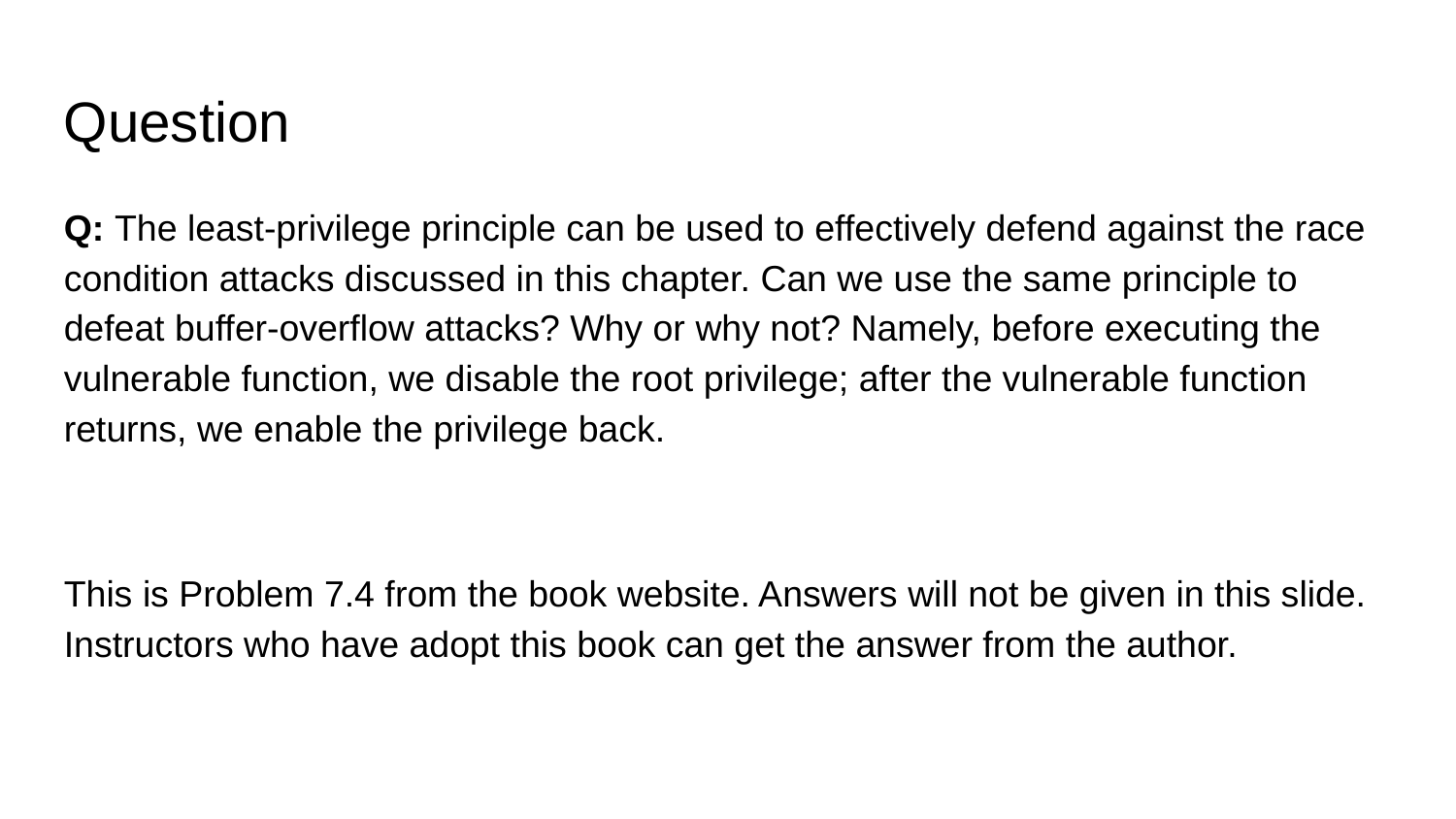

Question
Q: The least-privilege principle can be used to effectively defend against the race condition attacks discussed in this chapter. Can we use the same principle to defeat buffer-overflow attacks? Why or why not? Namely, before executing the vulnerable function, we disable the root privilege; after the vulnerable function returns, we enable the privilege back.

This is Problem 7.4 from the book website. Answers will not be given in this slide. Instructors who have adopt this book can get the answer from the author.